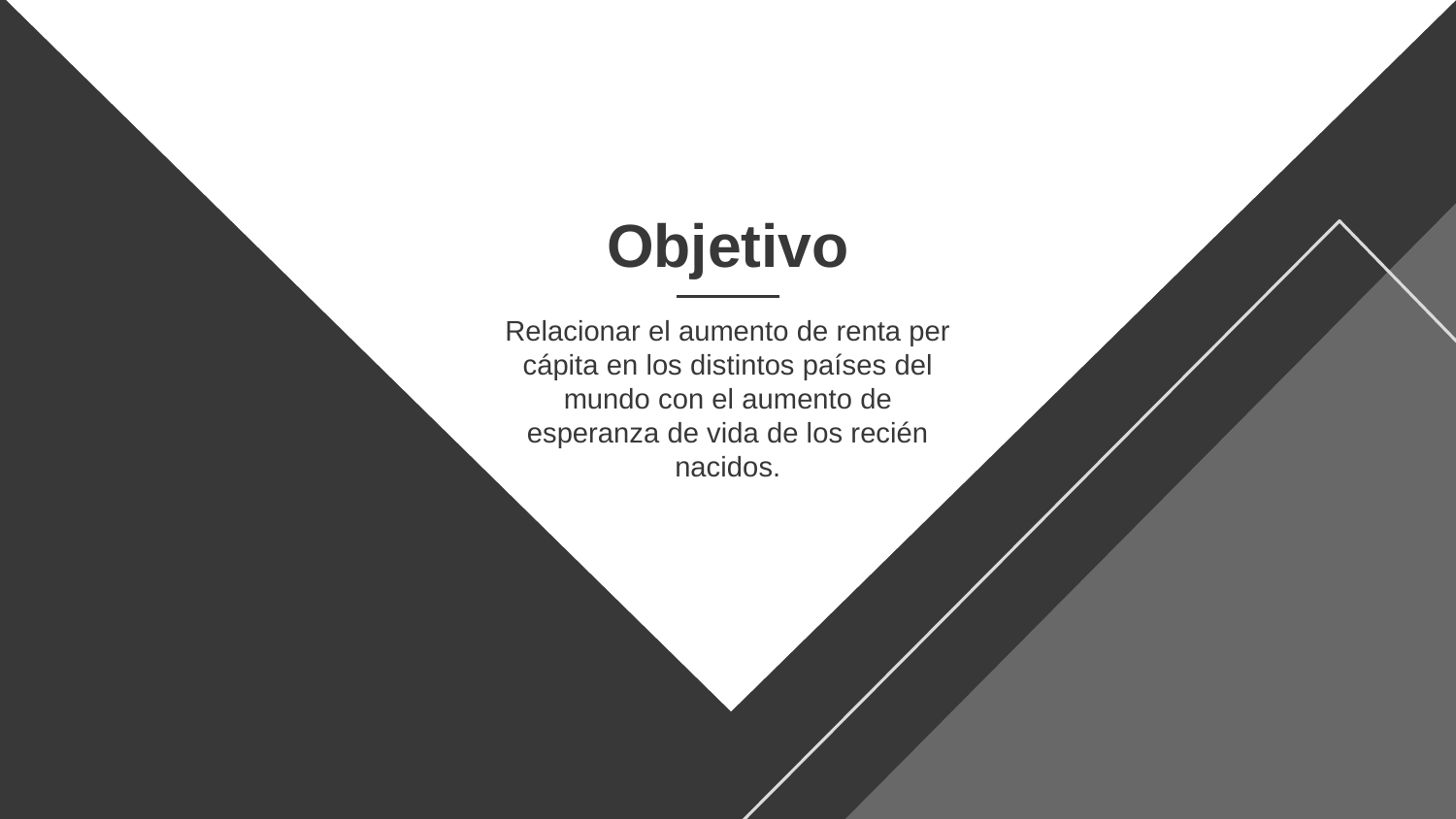

# Objetivo
Relacionar el aumento de renta per cápita en los distintos países del mundo con el aumento de esperanza de vida de los recién nacidos.